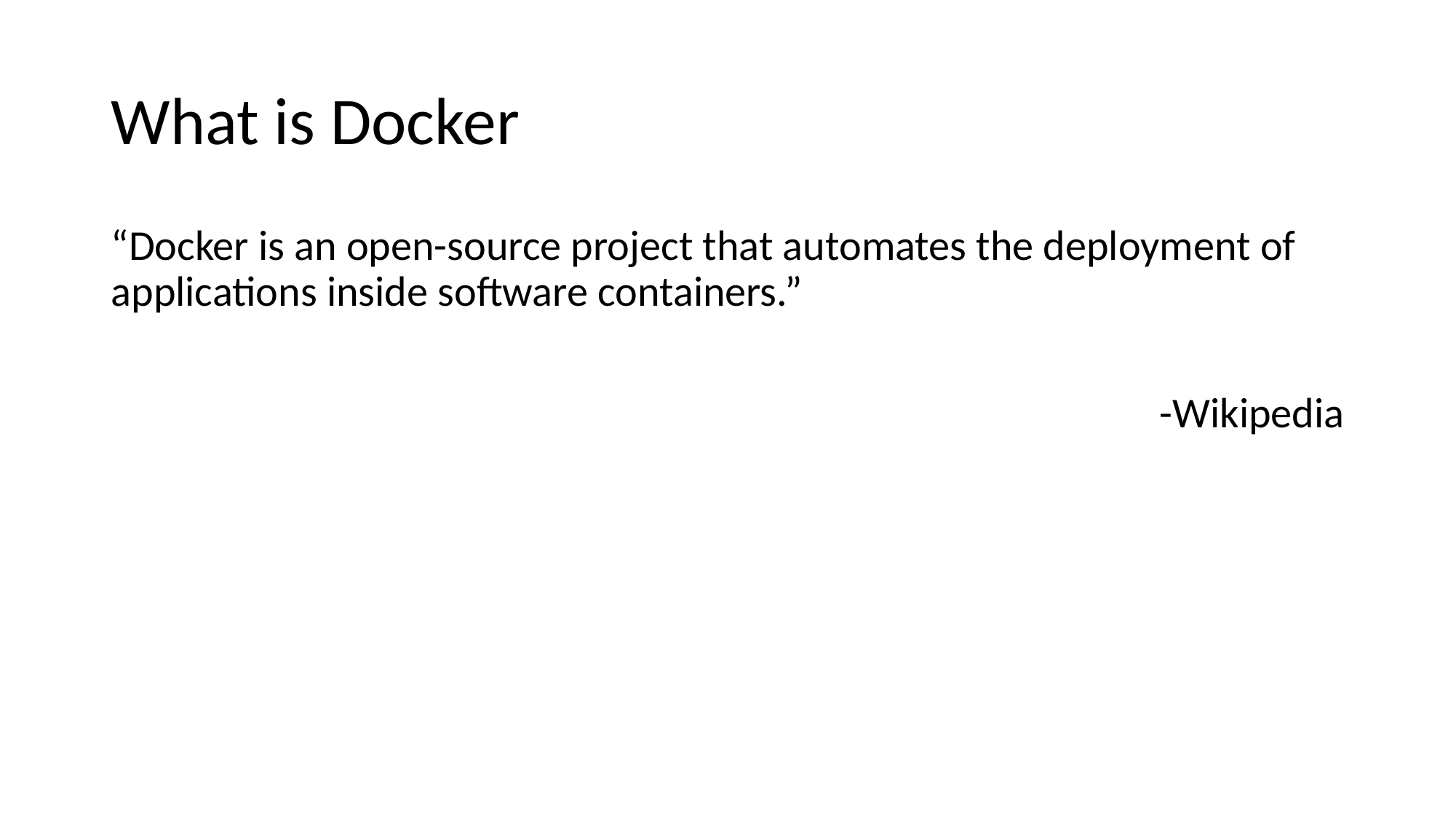

# What is Docker
“Docker is an open-source project that automates the deployment of applications inside software containers.”

-Wikipedia